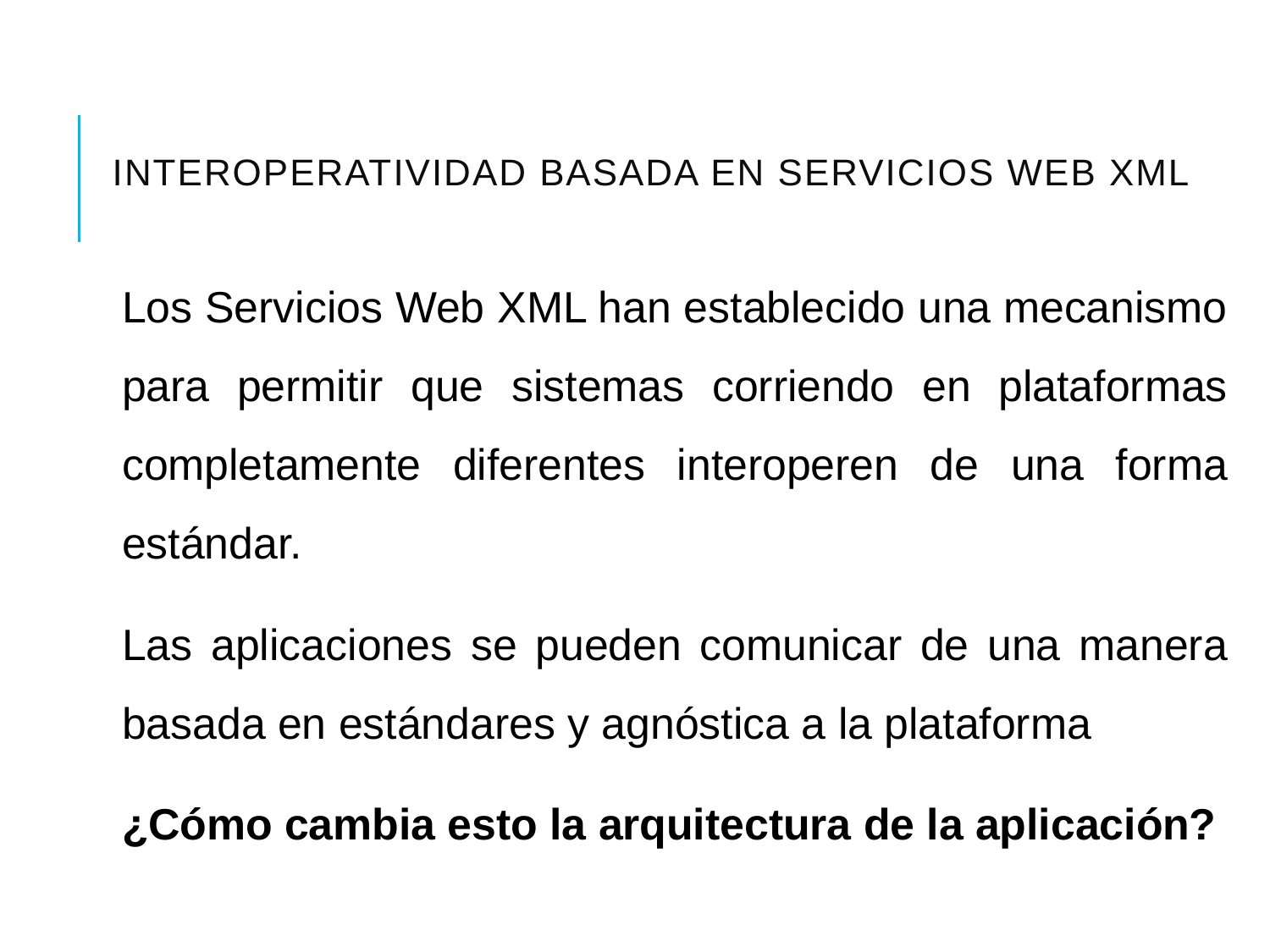

# Interoperatividad basada en servicios Web XML
Los Servicios Web XML han establecido una mecanismo para permitir que sistemas corriendo en plataformas completamente diferentes interoperen de una forma estándar.
Las aplicaciones se pueden comunicar de una manera basada en estándares y agnóstica a la plataforma
¿Cómo cambia esto la arquitectura de la aplicación?